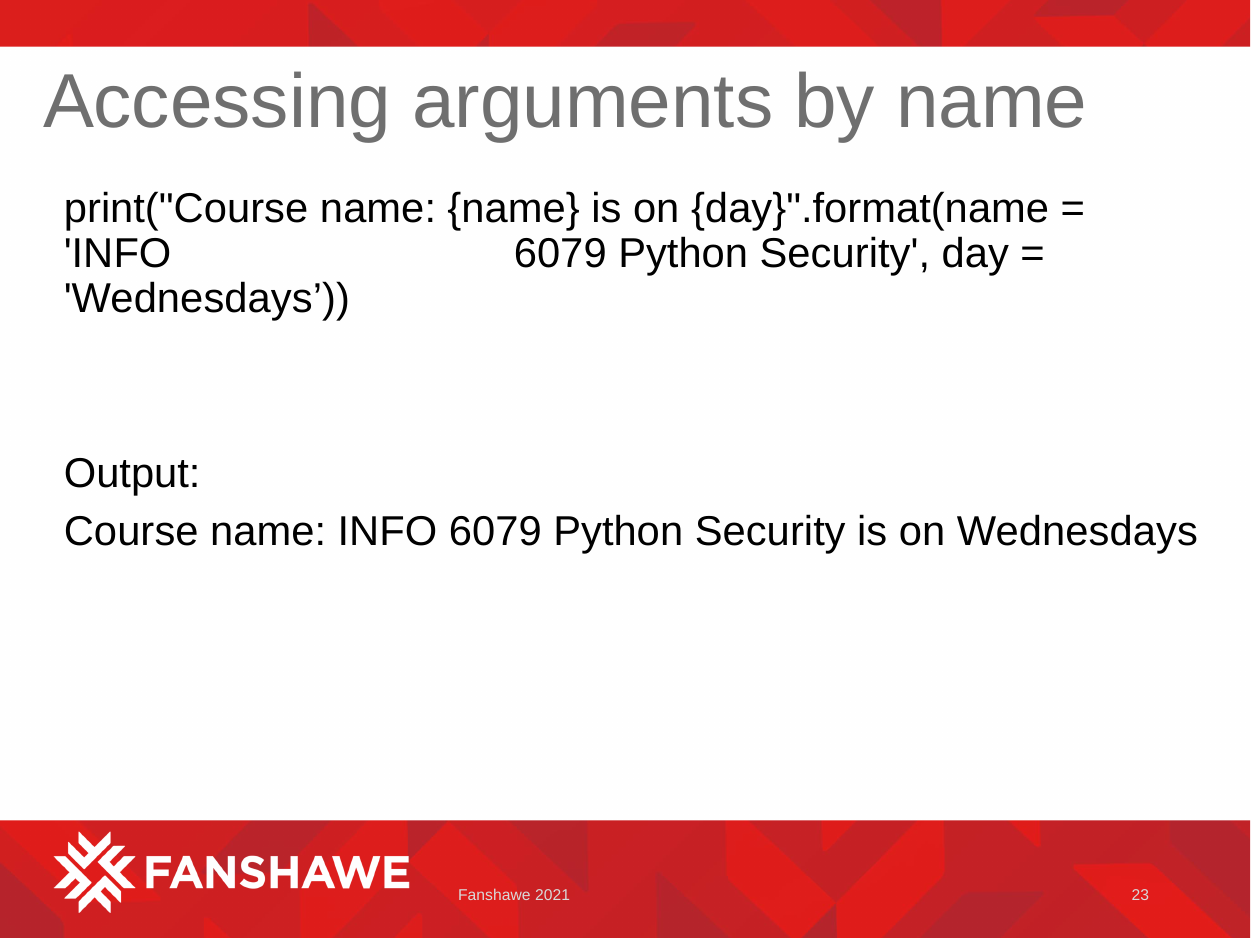

# Accessing arguments by name
print("Course name: {name} is on {day}".format(name = 	'INFO 			6079 Python Security', day = 'Wednesdays’))

Output:
Course name: INFO 6079 Python Security is on Wednesdays
Fanshawe 2021
23